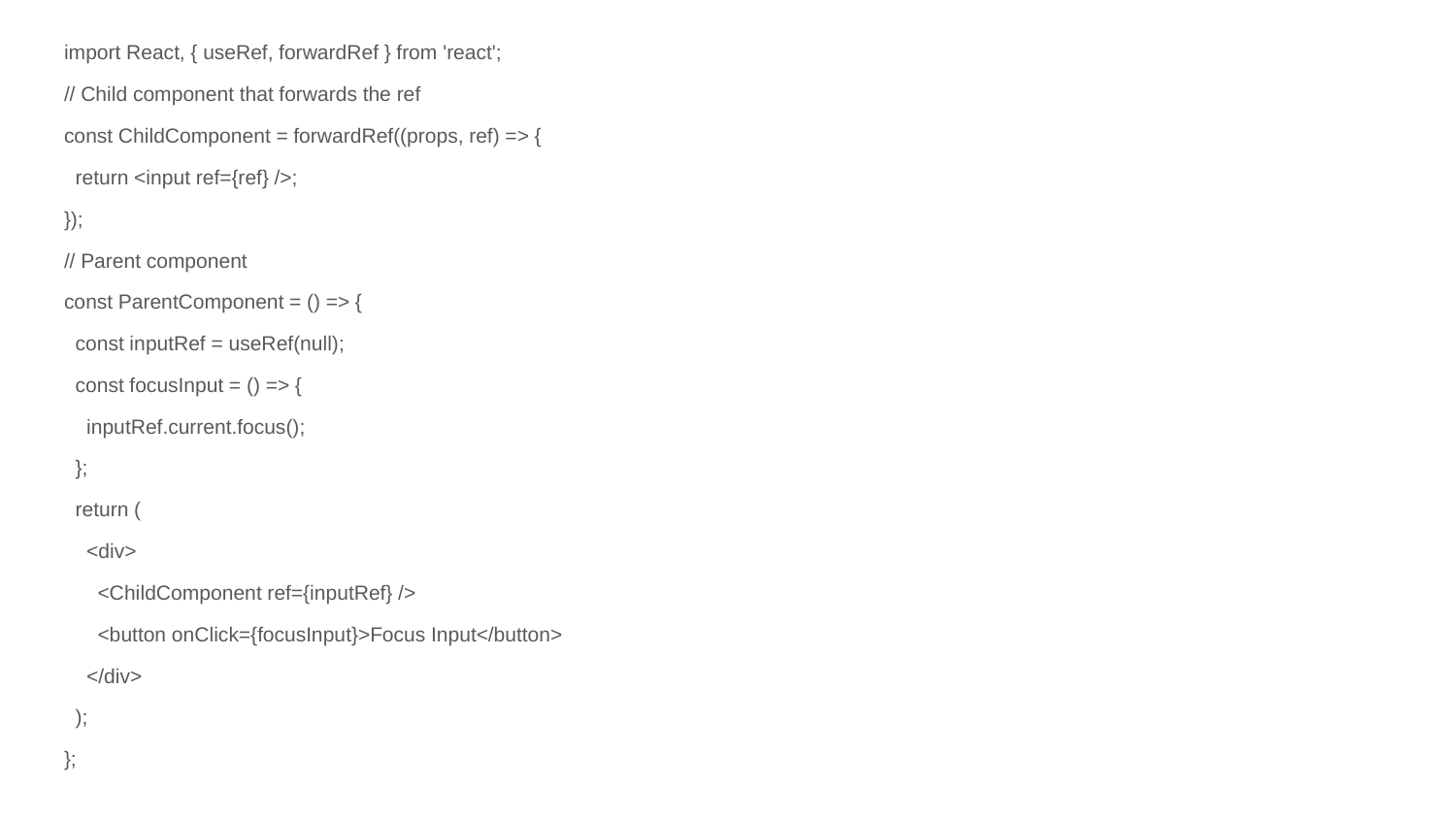

import React, { useRef, forwardRef } from 'react';
// Child component that forwards the ref
const ChildComponent = forwardRef((props, ref) => {
  return <input ref={ref} />;
});
// Parent component
const ParentComponent = () => {
  const inputRef = useRef(null);
  const focusInput = () => {
    inputRef.current.focus();
  };
  return (
    <div>
      <ChildComponent ref={inputRef} />
      <button onClick={focusInput}>Focus Input</button>
    </div>
  );
};